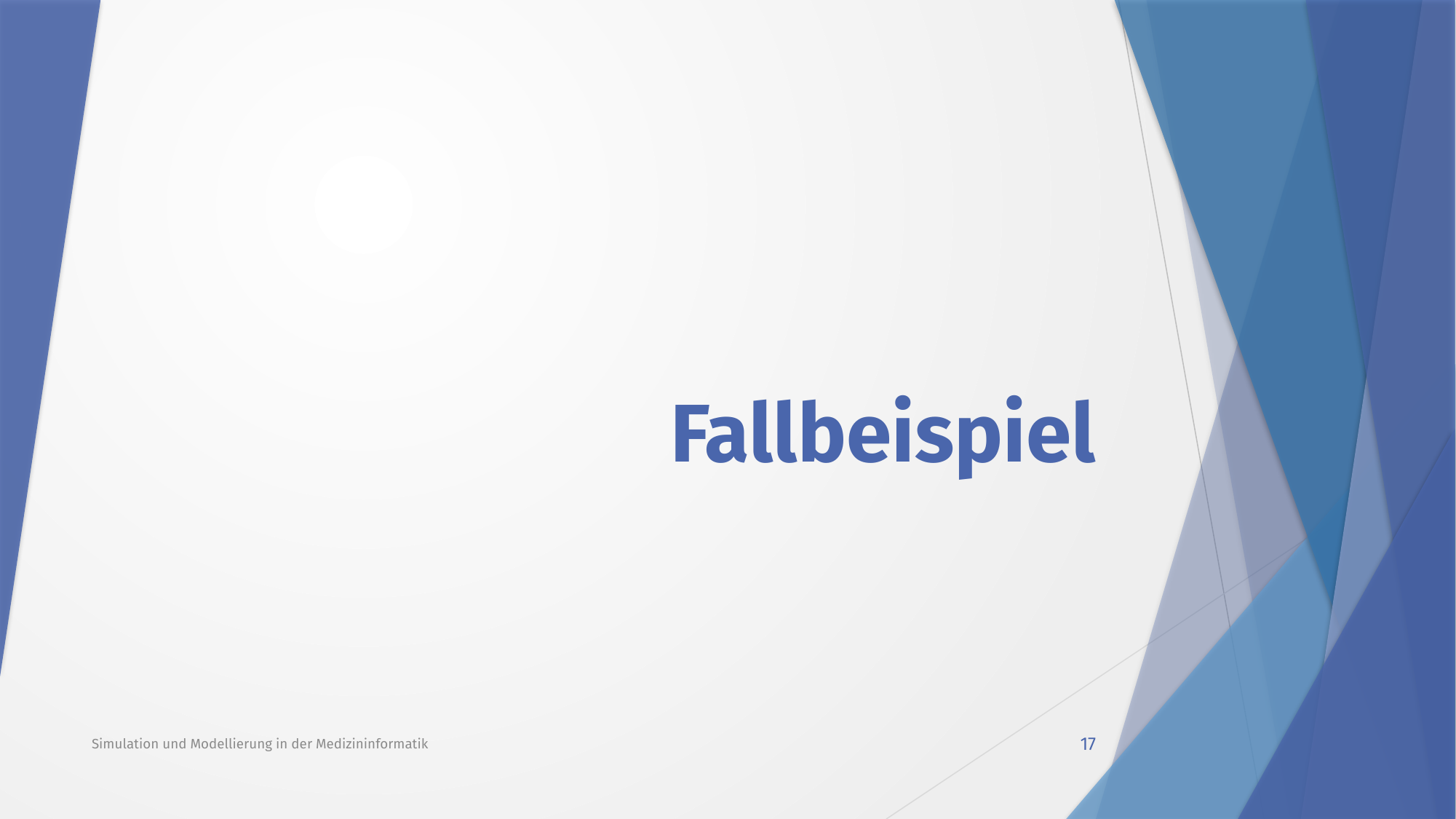

# Fallbeispiel

Simulation und Modellierung in der Medizininformatik
17